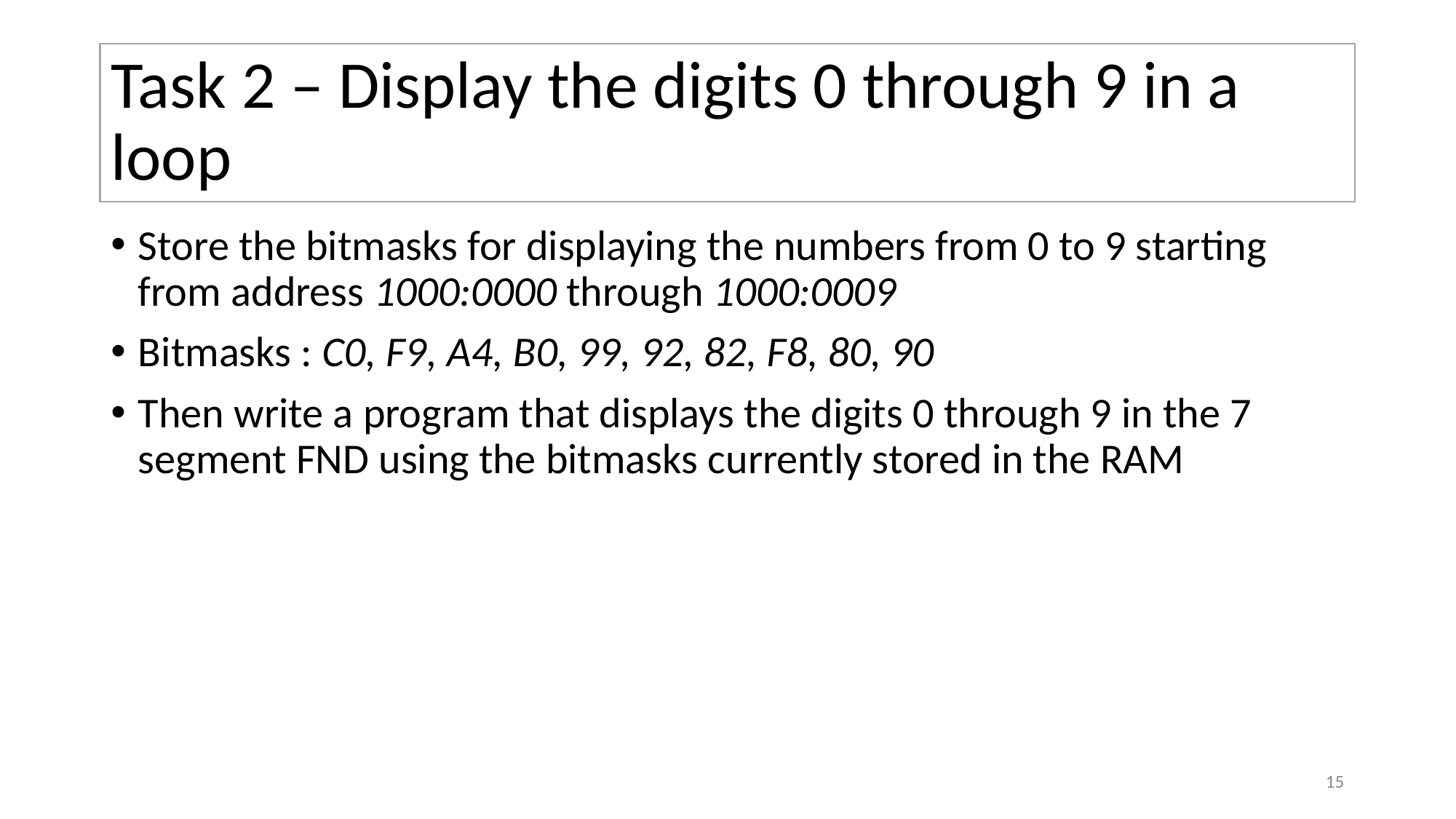

# Task 2 – Display the digits 0 through 9 in a loop
Store the bitmasks for displaying the numbers from 0 to 9 starting from address 1000:0000 through 1000:0009
Bitmasks : C0, F9, A4, B0, 99, 92, 82, F8, 80, 90
Then write a program that displays the digits 0 through 9 in the 7 segment FND using the bitmasks currently stored in the RAM
15